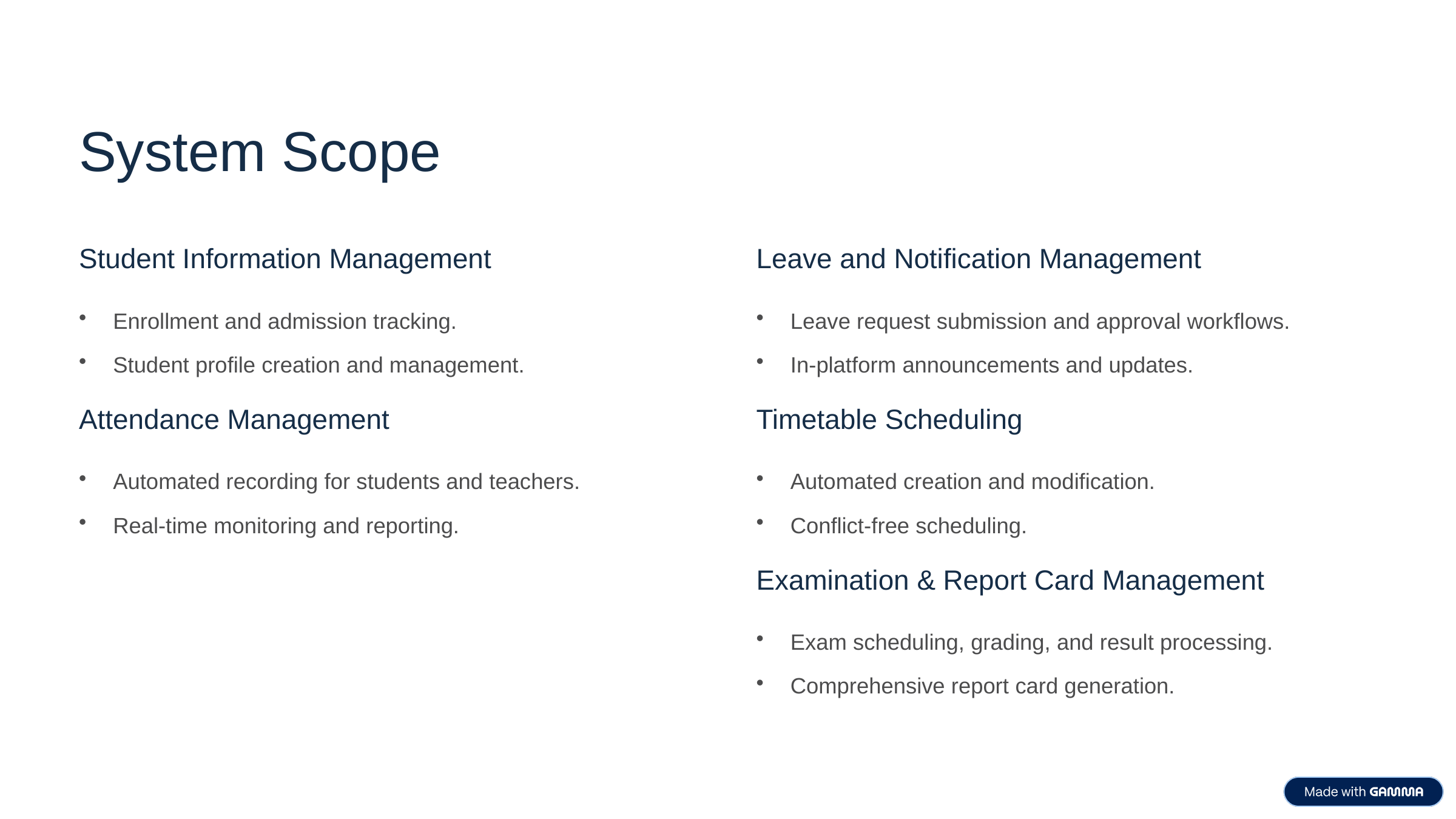

System Scope
Student Information Management
Leave and Notification Management
Enrollment and admission tracking.
Leave request submission and approval workflows.
Student profile creation and management.
In-platform announcements and updates.
Attendance Management
Timetable Scheduling
Automated recording for students and teachers.
Automated creation and modification.
Real-time monitoring and reporting.
Conflict-free scheduling.
Examination & Report Card Management
Exam scheduling, grading, and result processing.
Comprehensive report card generation.